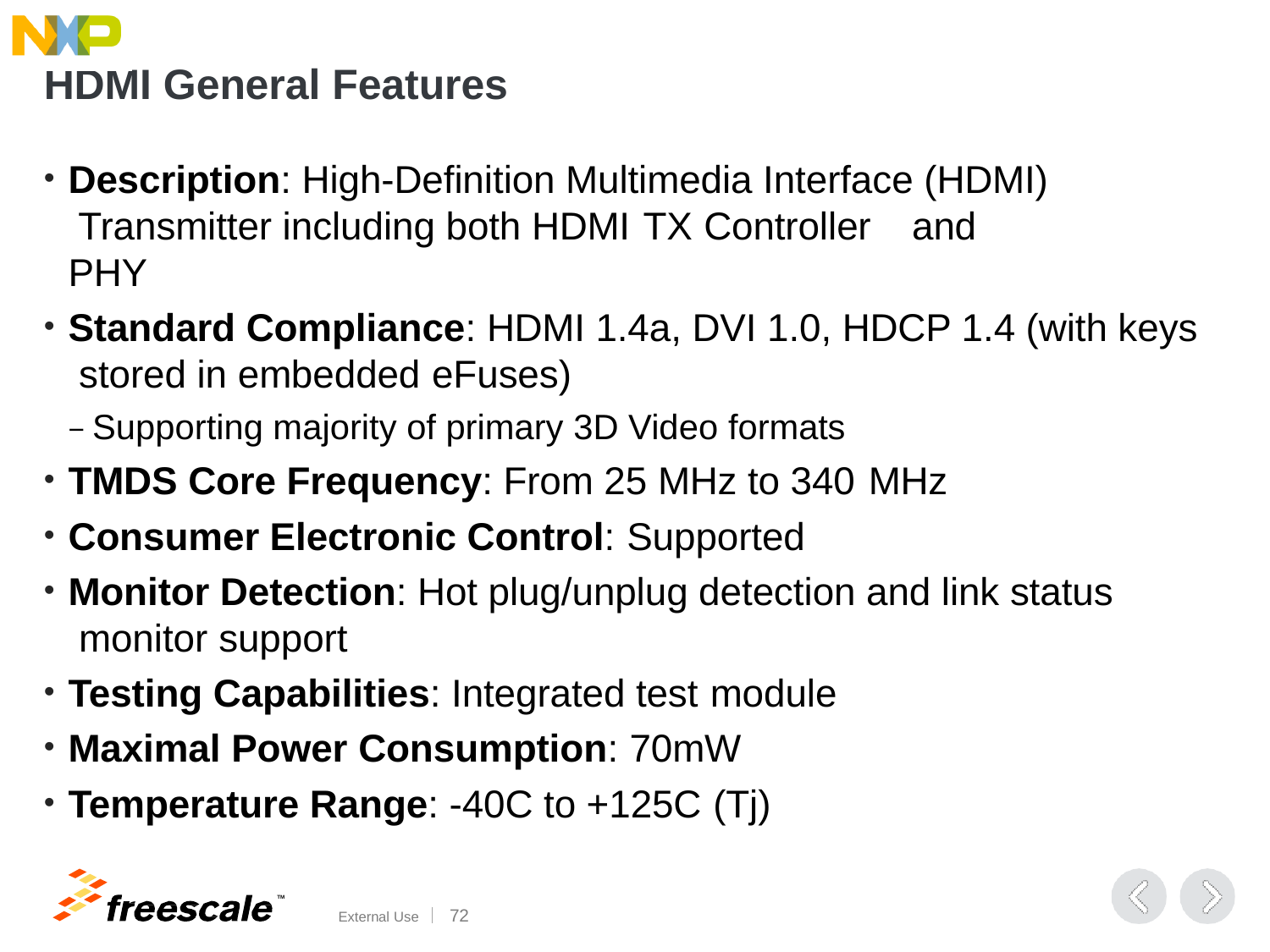

# HDMI General Features
Description: High-Definition Multimedia Interface (HDMI)  Transmitter including both HDMI TX Controller	and PHY
Standard Compliance: HDMI 1.4a, DVI 1.0, HDCP 1.4 (with keys  stored in embedded eFuses)
− Supporting majority of primary 3D Video formats
TMDS Core Frequency: From 25 MHz to 340 MHz
Consumer Electronic Control: Supported
Monitor Detection: Hot plug/unplug detection and link status  monitor support
Testing Capabilities: Integrated test module
Maximal Power Consumption: 70mW
Temperature Range: -40C to +125C (Tj)
TM
External Use	72